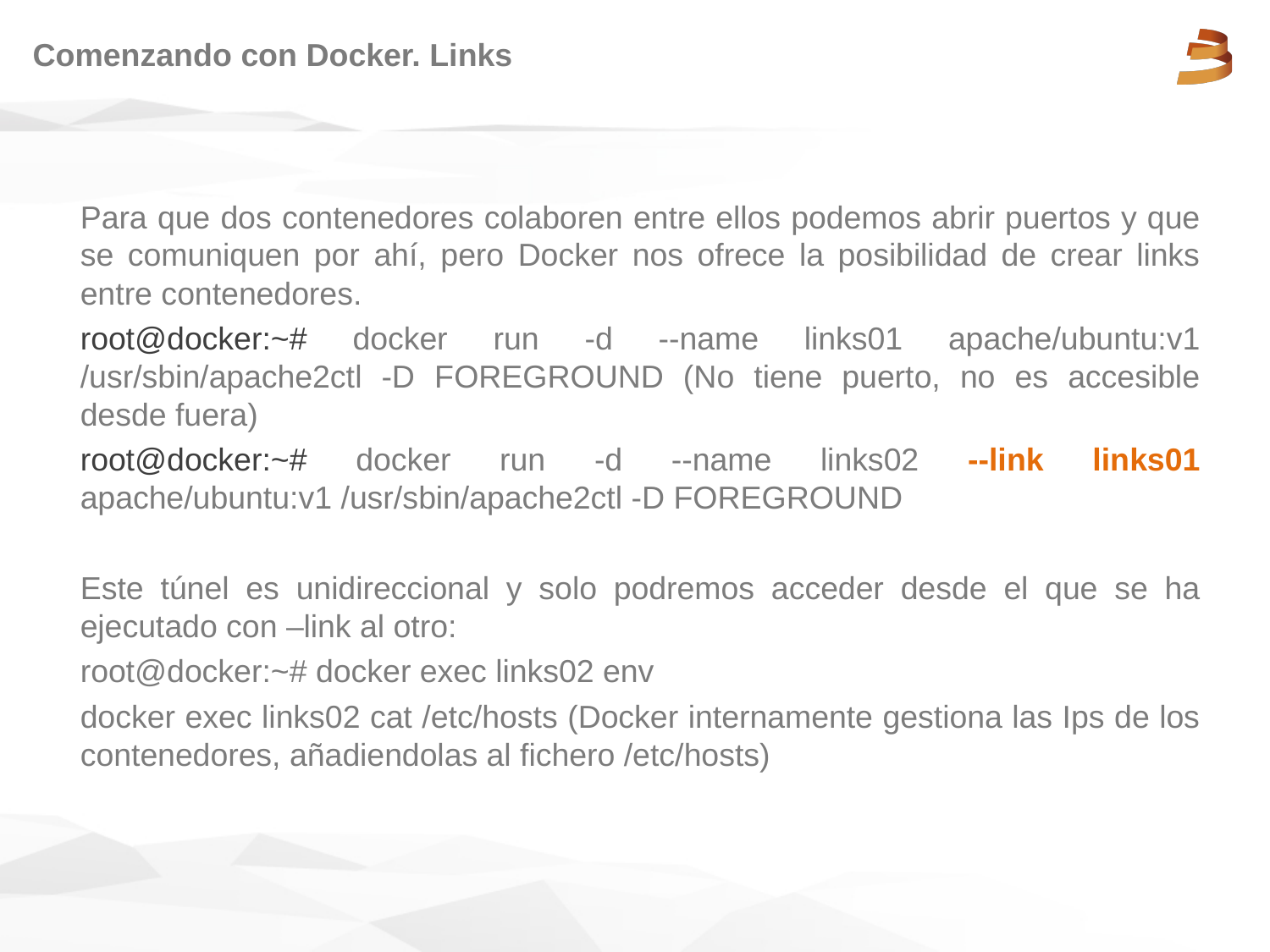

# Comenzando con Docker. Links
Para que dos contenedores colaboren entre ellos podemos abrir puertos y que se comuniquen por ahí, pero Docker nos ofrece la posibilidad de crear links entre contenedores.
root@docker:~# docker run -d --name links01 apache/ubuntu:v1 /usr/sbin/apache2ctl -D FOREGROUND (No tiene puerto, no es accesible desde fuera)
root@docker:~# docker run -d --name links02 --link links01 apache/ubuntu:v1 /usr/sbin/apache2ctl -D FOREGROUND

Este túnel es unidireccional y solo podremos acceder desde el que se ha ejecutado con –link al otro:
root@docker:~# docker exec links02 env
docker exec links02 cat /etc/hosts (Docker internamente gestiona las Ips de los contenedores, añadiendolas al fichero /etc/hosts)